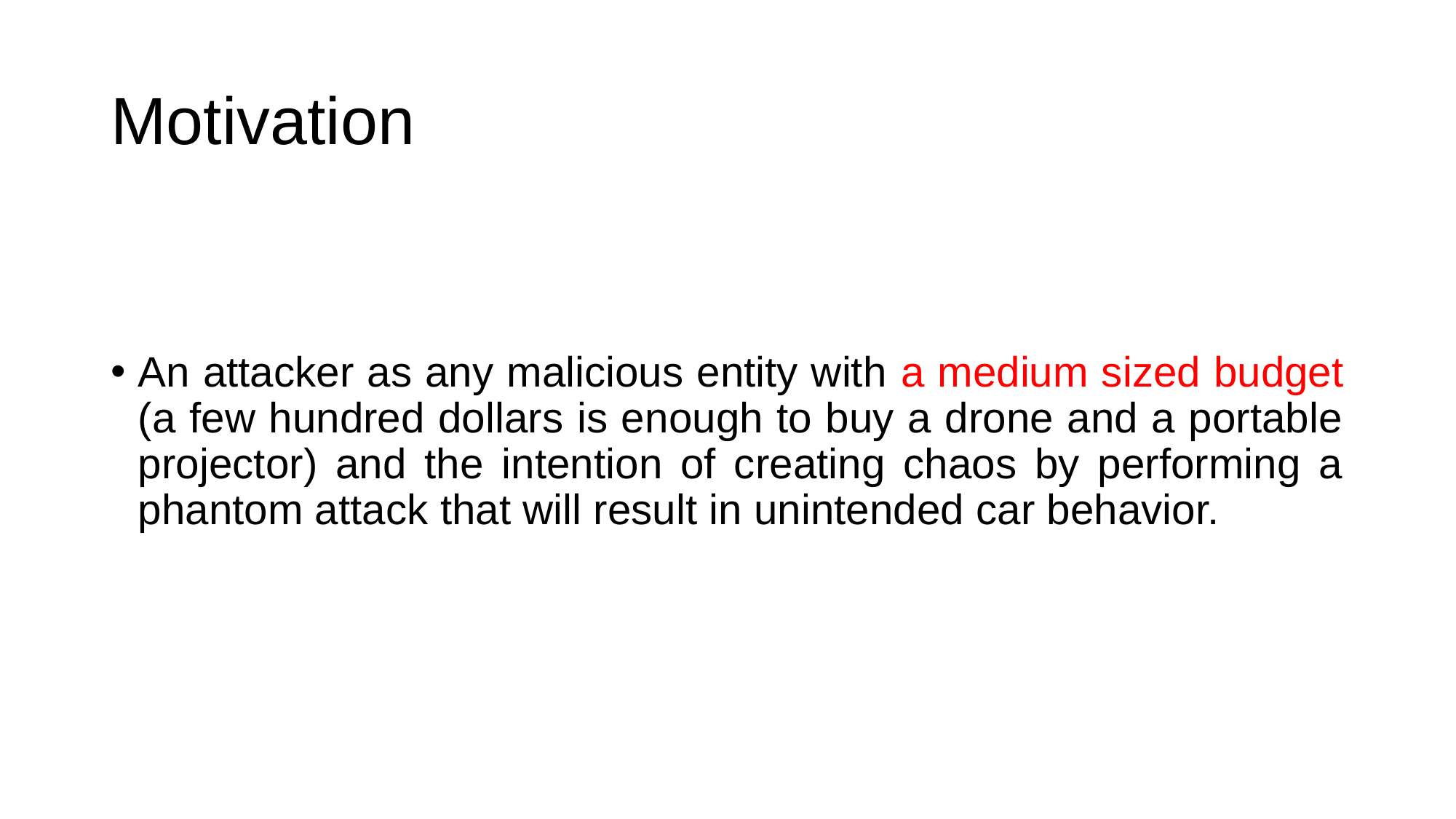

# Motivation

An attacker as any malicious entity with a medium sized budget (a few hundred dollars is enough to buy a drone and a portable projector) and the intention of creating chaos by performing a phantom attack that will result in unintended car behavior.